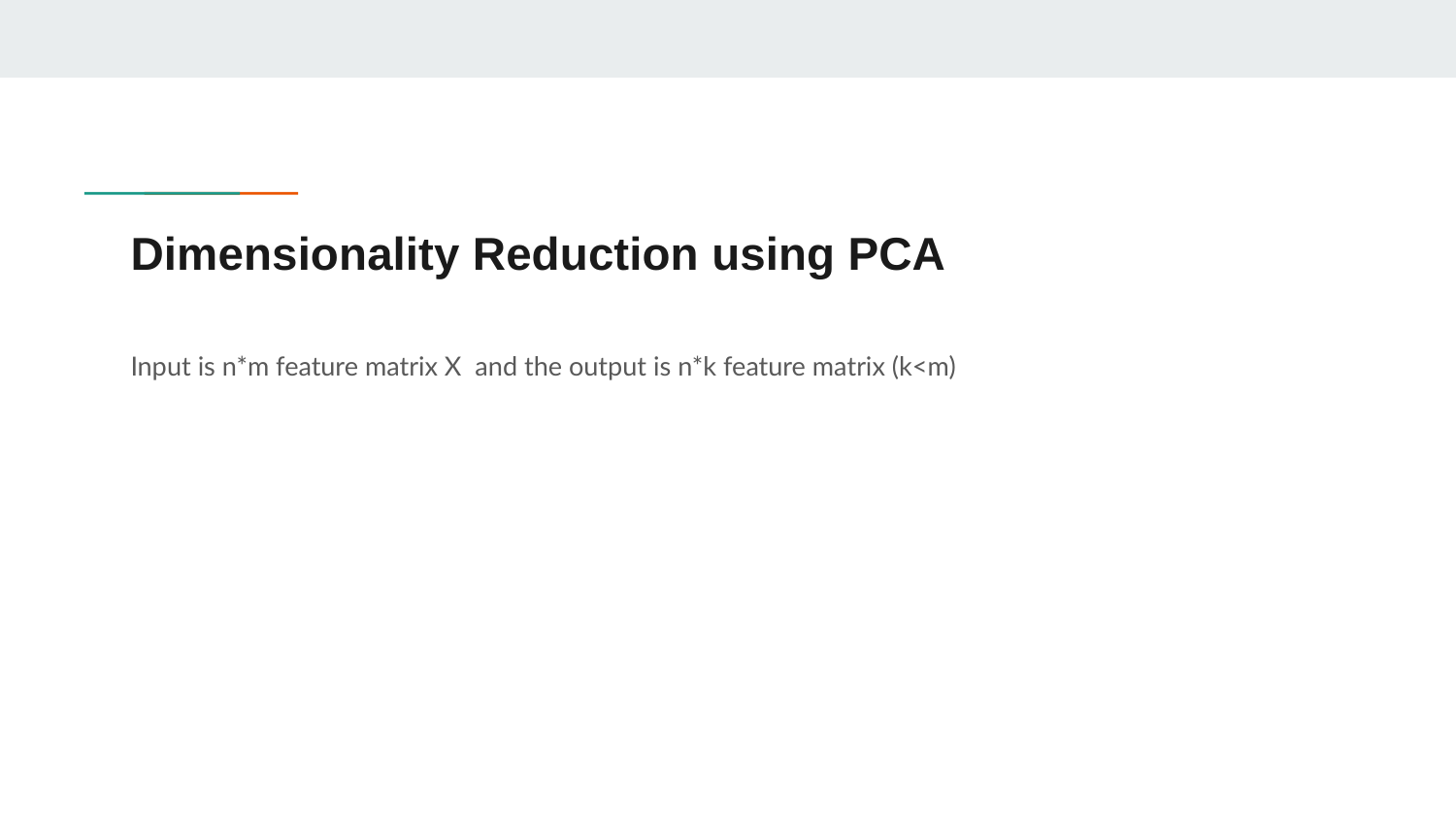

# Dimensionality Reduction using PCA
Input is n*m feature matrix X  and the output is n*k feature matrix (k<m)